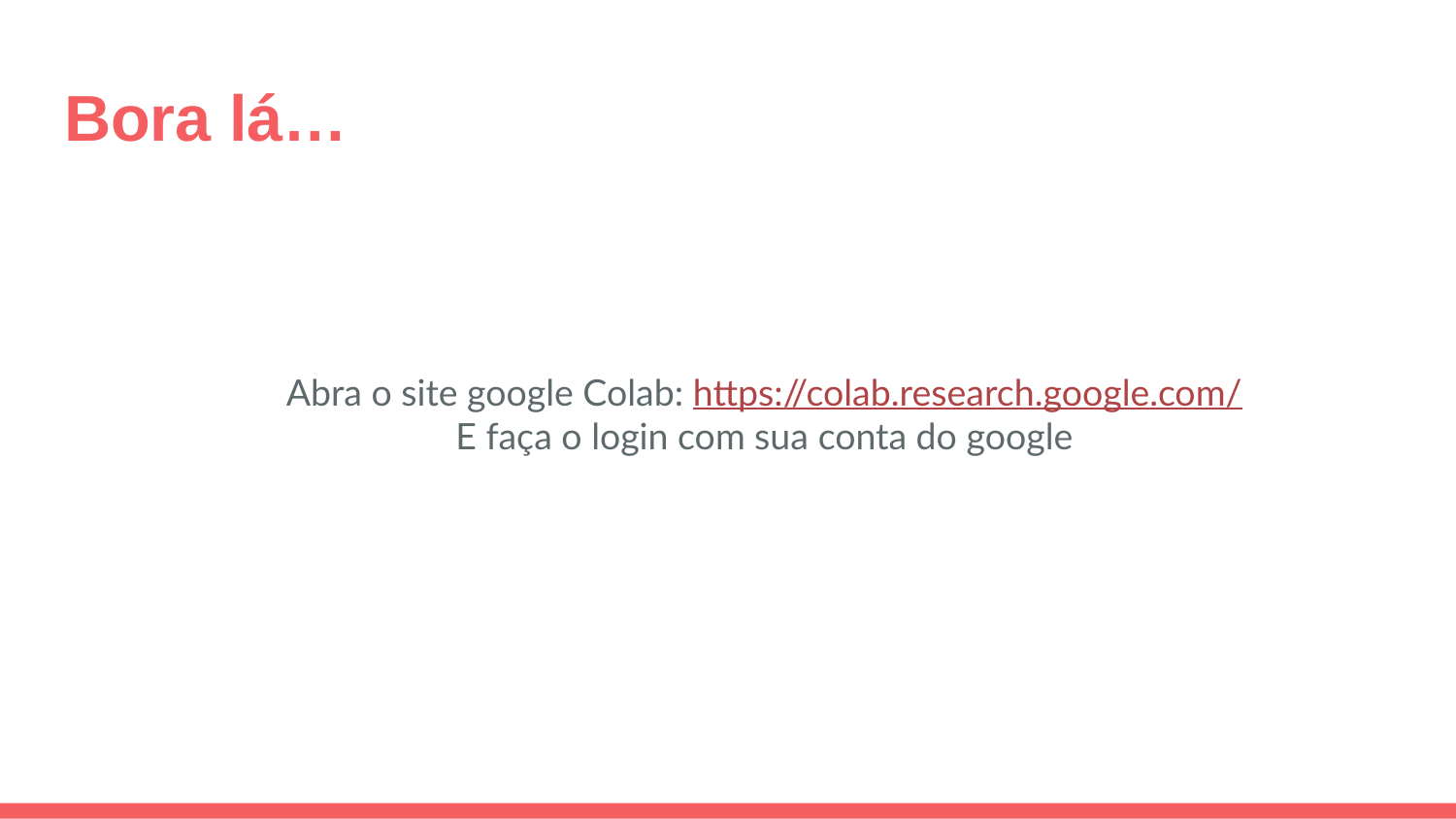

# Bora lá…
Abra o site google Colab: https://colab.research.google.com/
E faça o login com sua conta do google